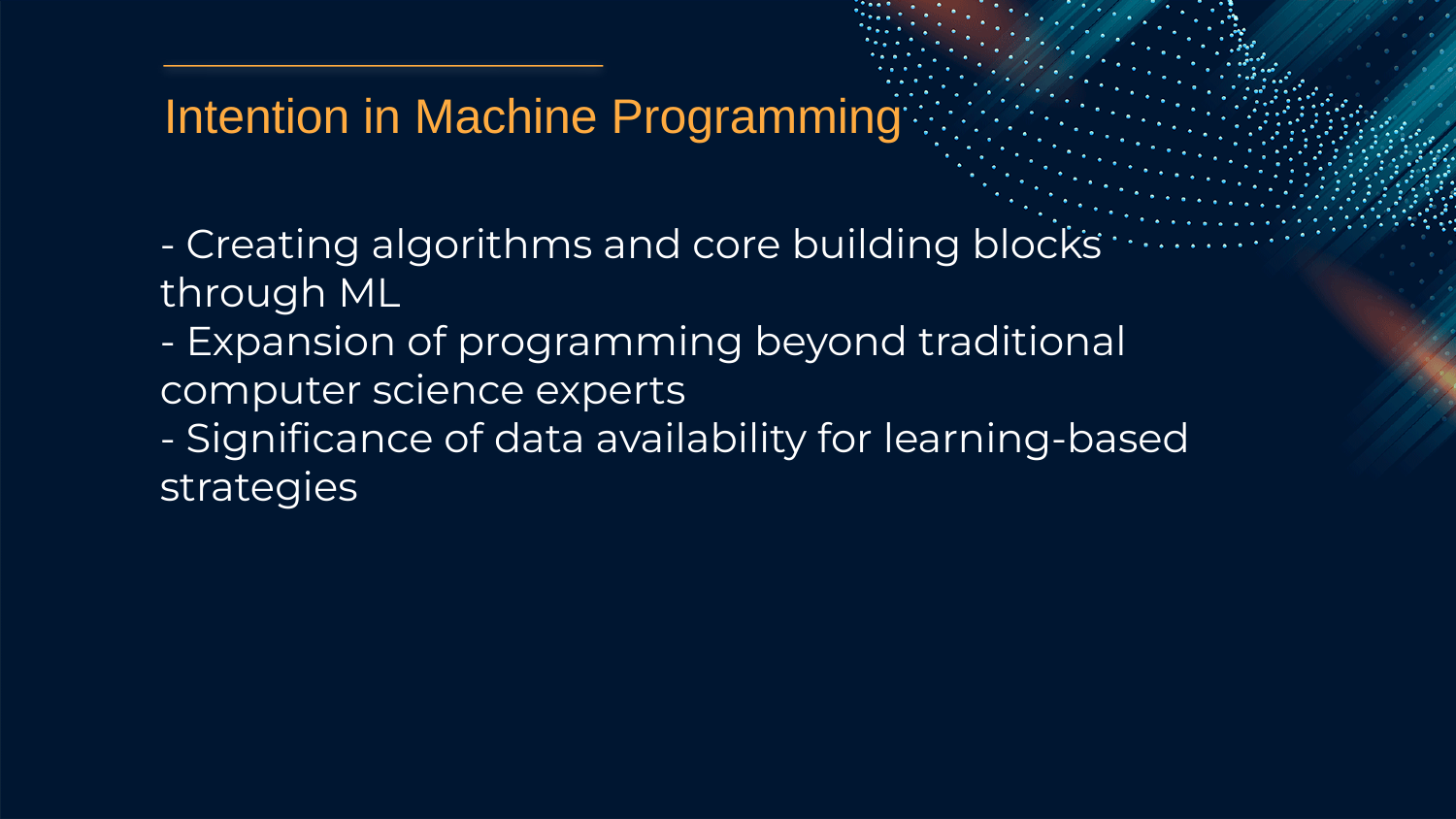

Intention in Machine Programming
- Creating algorithms and core building blocks through ML
- Expansion of programming beyond traditional computer science experts
- Significance of data availability for learning-based strategies